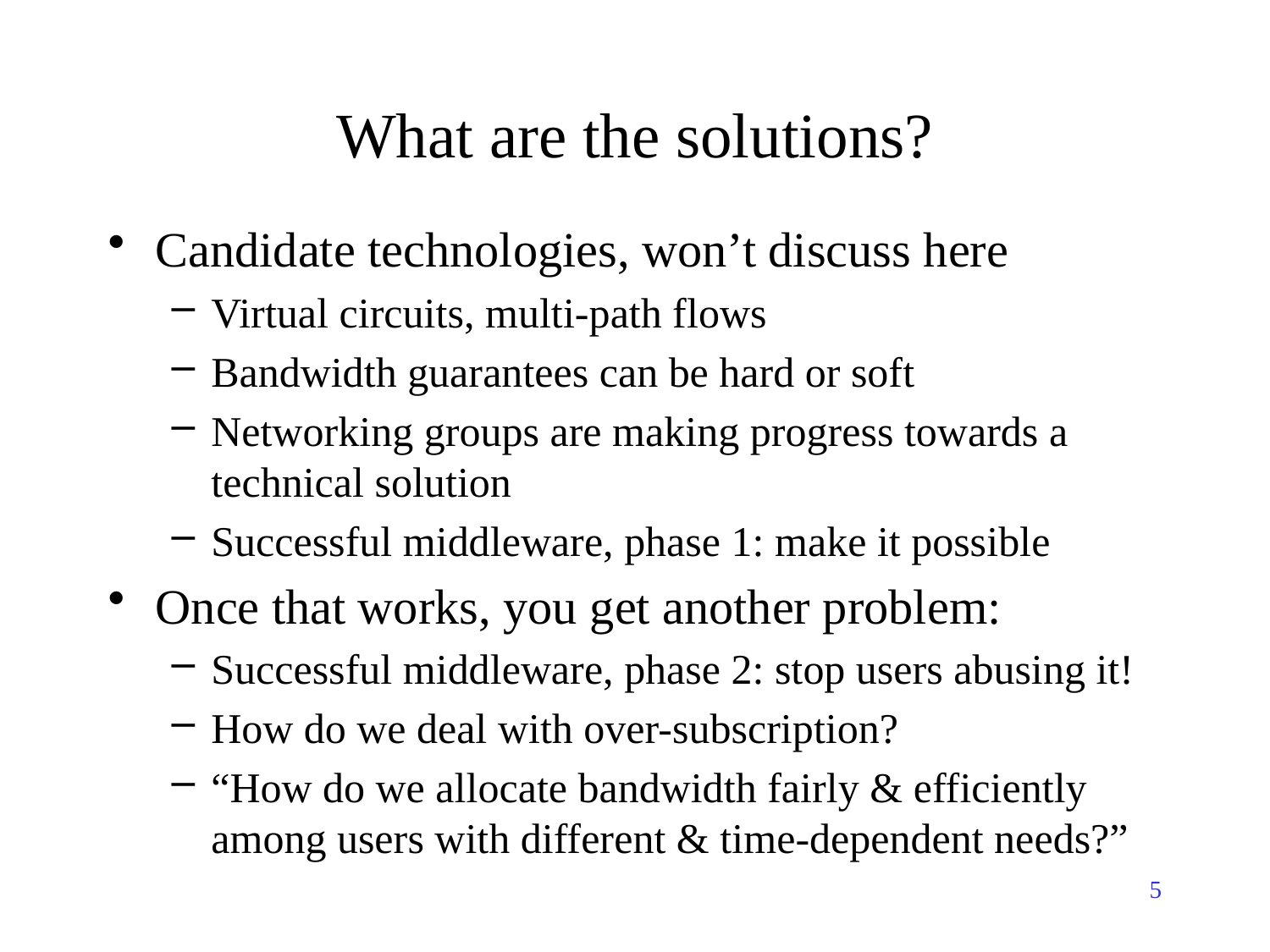

# What are the solutions?
Candidate technologies, won’t discuss here
Virtual circuits, multi-path flows
Bandwidth guarantees can be hard or soft
Networking groups are making progress towards a technical solution
Successful middleware, phase 1: make it possible
Once that works, you get another problem:
Successful middleware, phase 2: stop users abusing it!
How do we deal with over-subscription?
“How do we allocate bandwidth fairly & efficiently among users with different & time-dependent needs?”
5